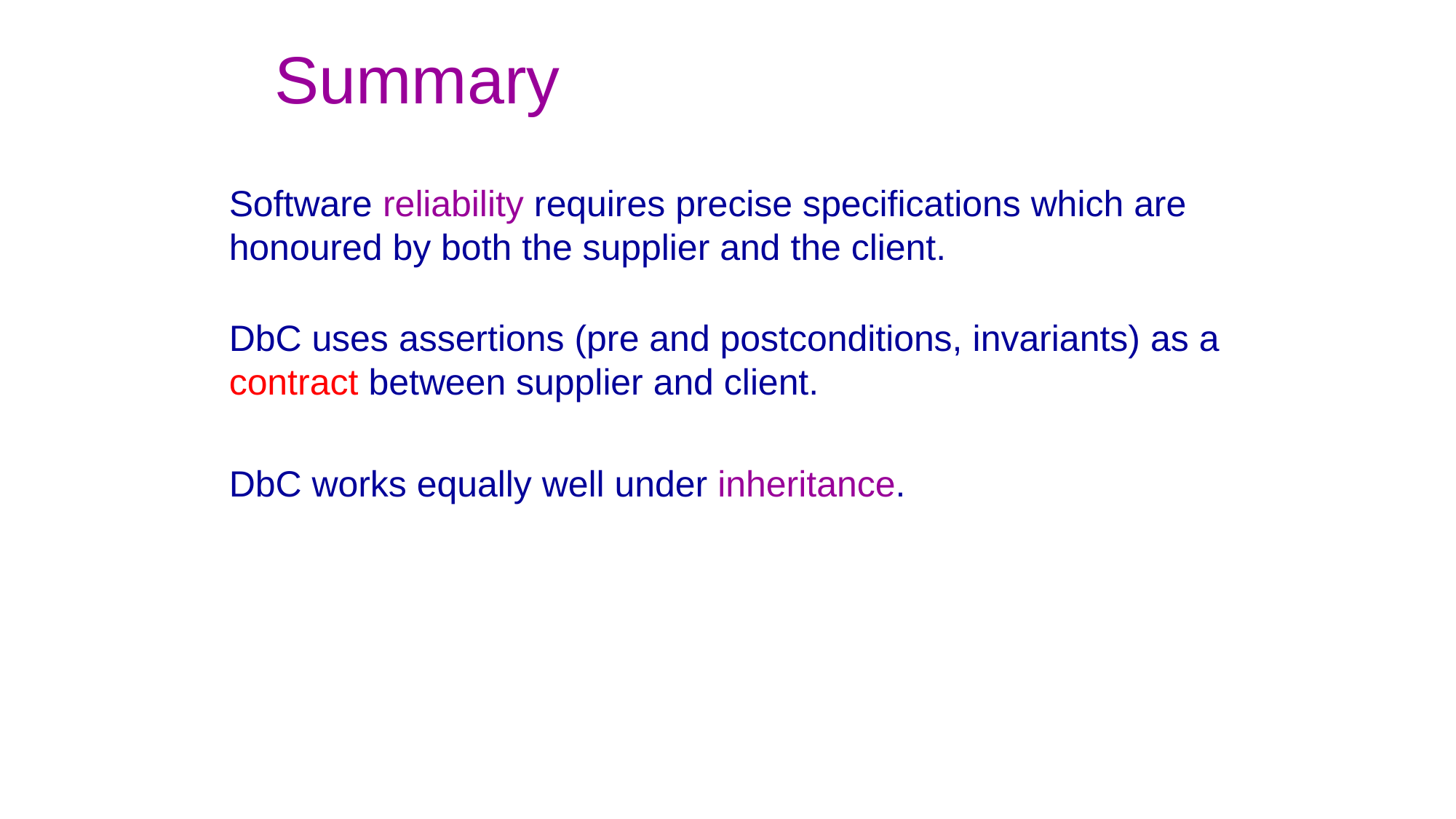

# Summary
Software reliability requires precise specifications which are honoured by both the supplier and the client.
DbC uses assertions (pre and postconditions, invariants) as a contract between supplier and client.
DbC works equally well under inheritance.